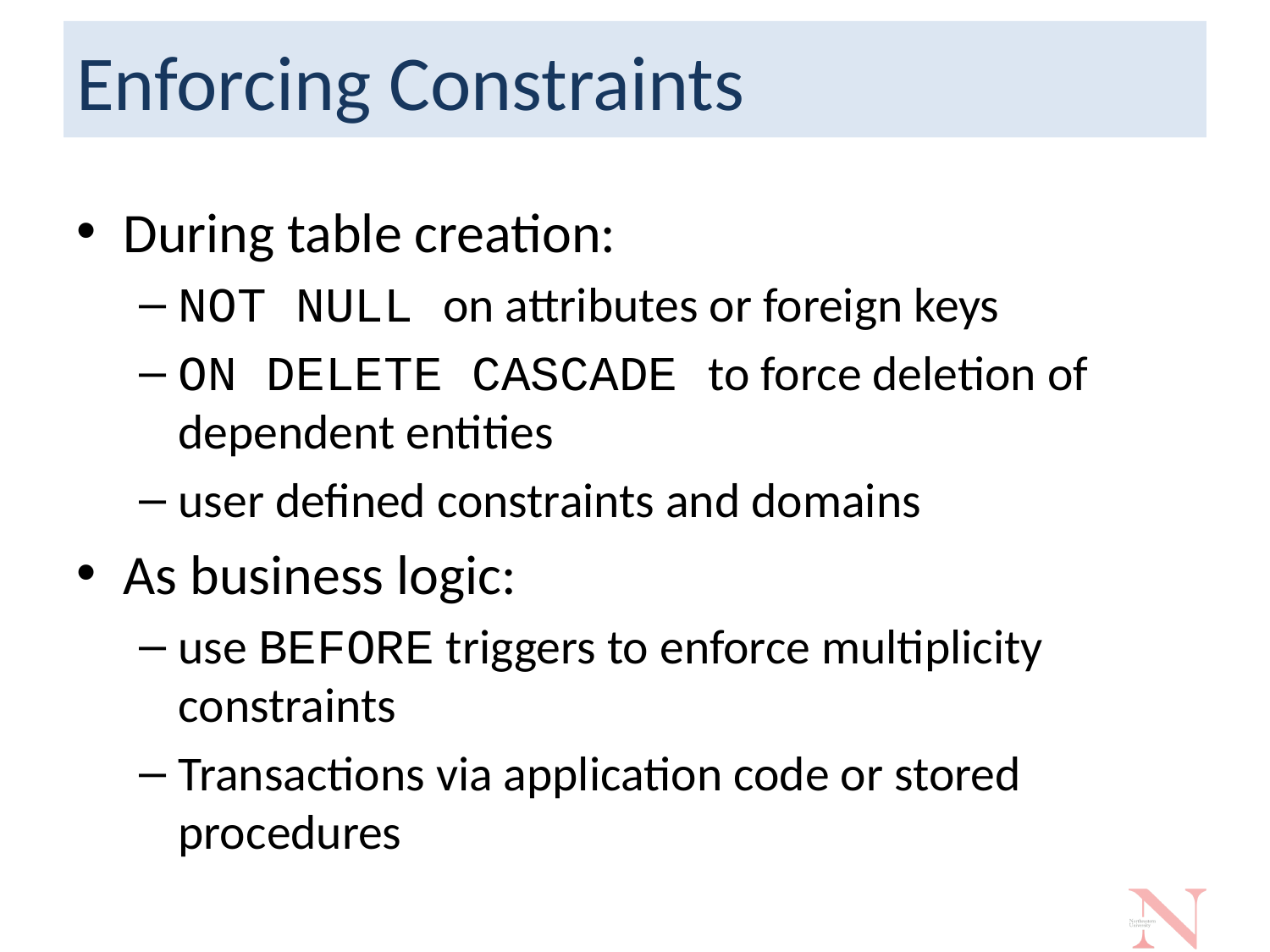

# Enforcing Constraints
During table creation:
NOT NULL on attributes or foreign keys
ON DELETE CASCADE to force deletion of dependent entities
user defined constraints and domains
As business logic:
use BEFORE triggers to enforce multiplicity constraints
Transactions via application code or stored procedures